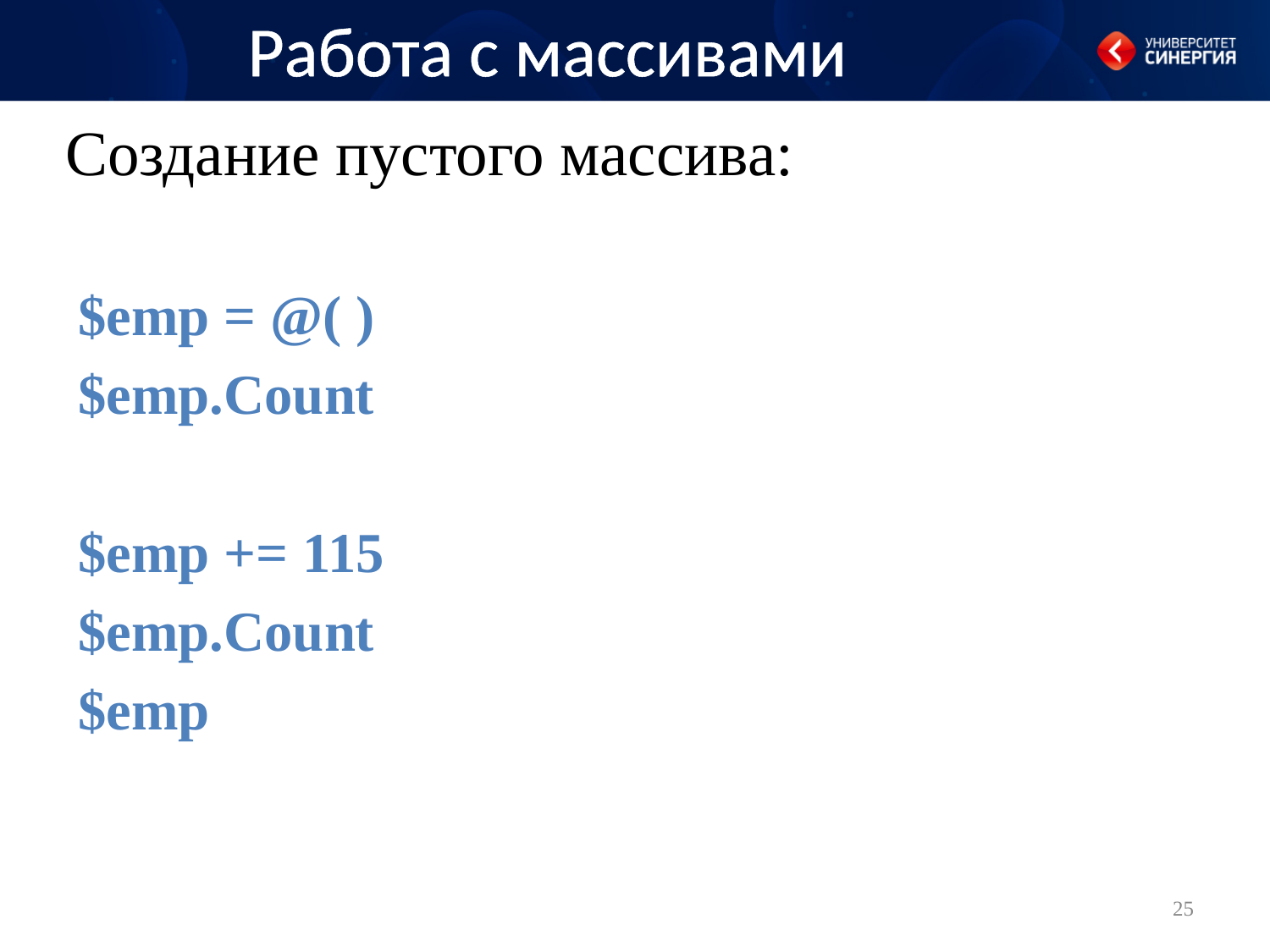

# Работа с массивами
Создание пустого массива:

$emp = @( )
$emp.Count

$emp += 115
$emp.Count
$emp
25